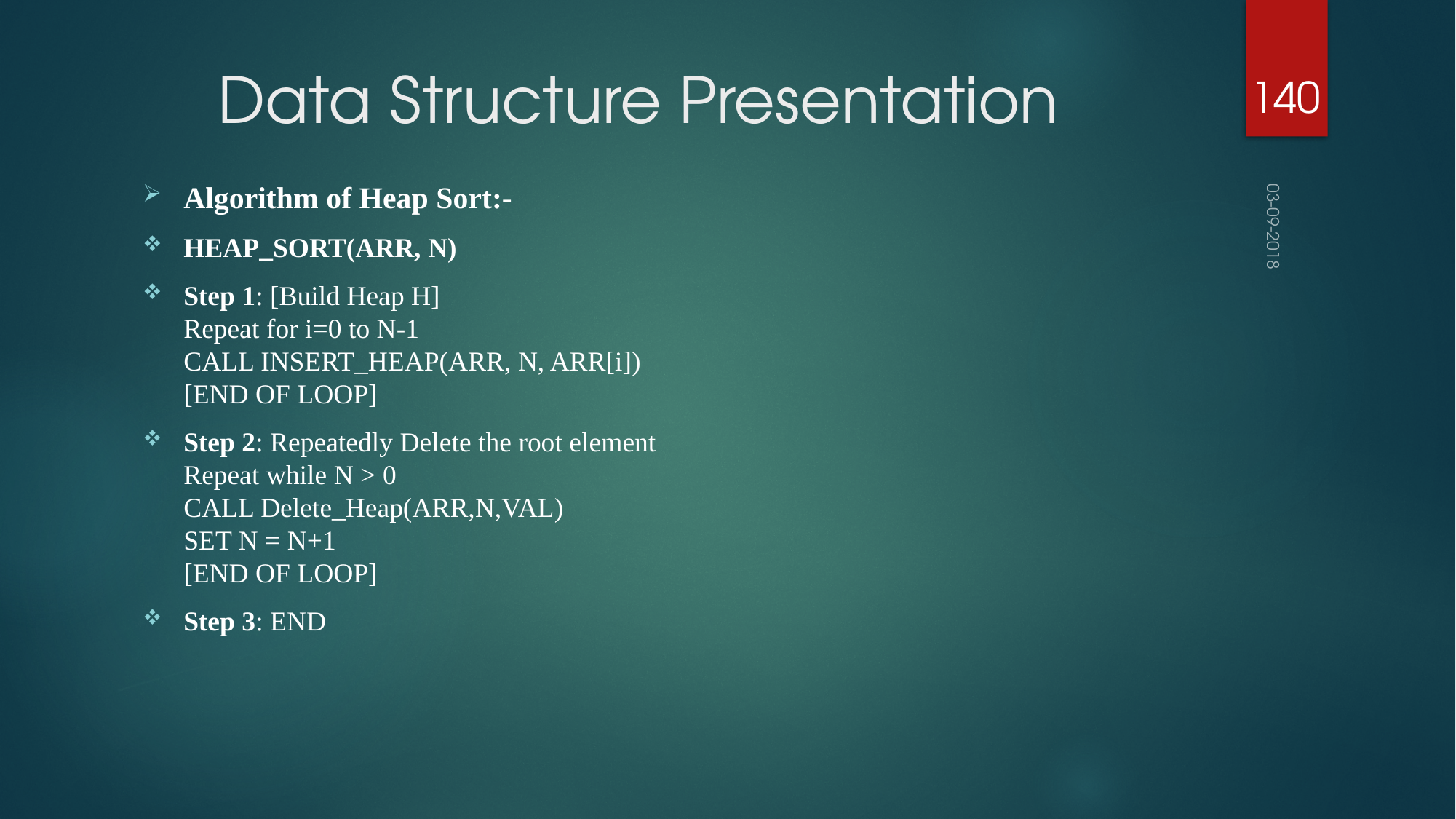

140
# Data Structure Presentation
Algorithm of Heap Sort:-
HEAP_SORT(ARR, N)
Step 1: [Build Heap H]
Repeat for i=0 to N-1
CALL INSERT_HEAP(ARR, N, ARR[i])
[END OF LOOP]
Step 2: Repeatedly Delete the root element
Repeat while N > 0
CALL Delete_Heap(ARR,N,VAL)
SET N = N+1 
[END OF LOOP]
Step 3: END

03-09-2018